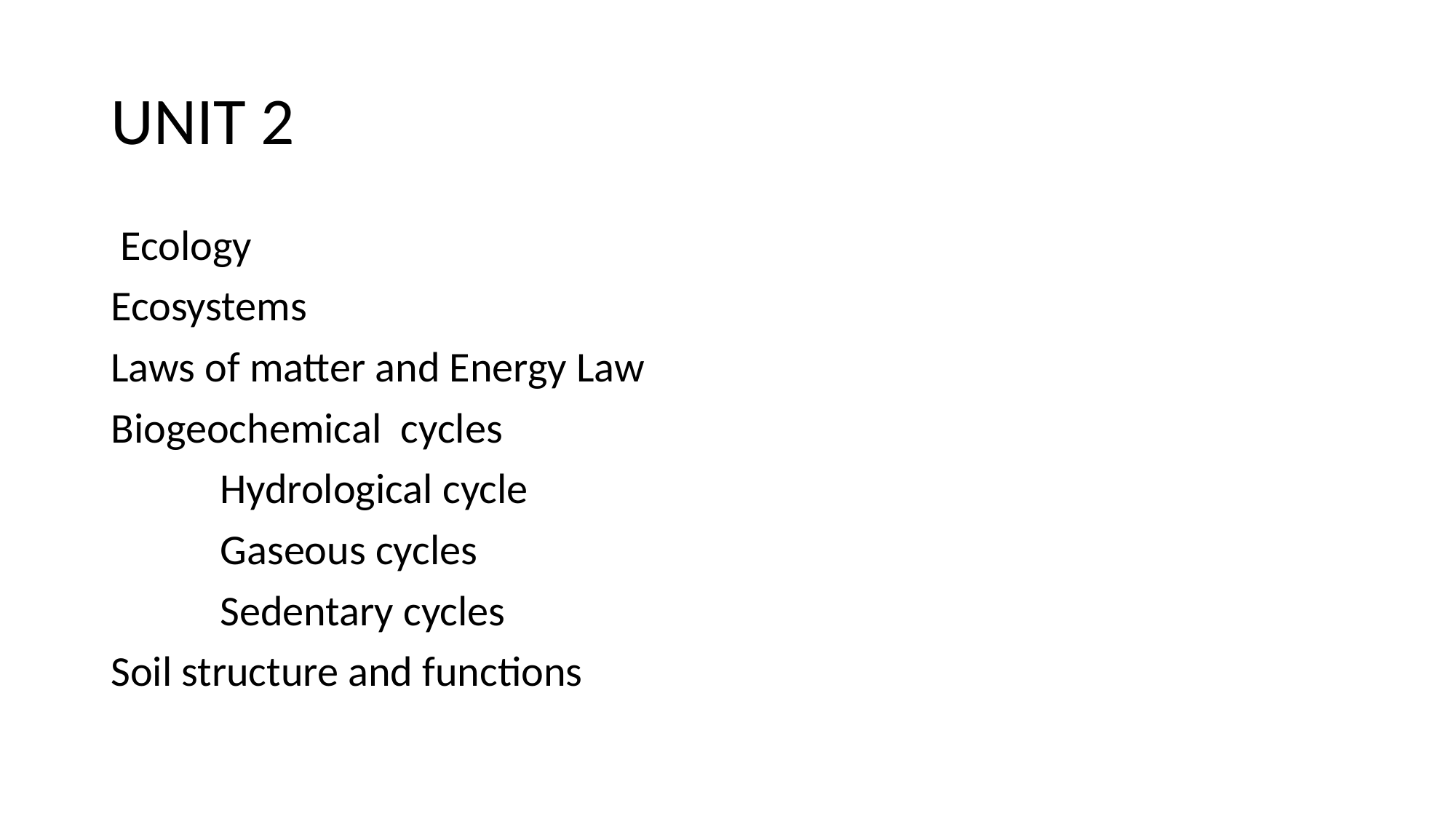

# UNIT 2
 Ecology
Ecosystems
Laws of matter and Energy Law
Biogeochemical  cycles
	Hydrological cycle
	Gaseous cycles
	Sedentary cycles
Soil structure and functions